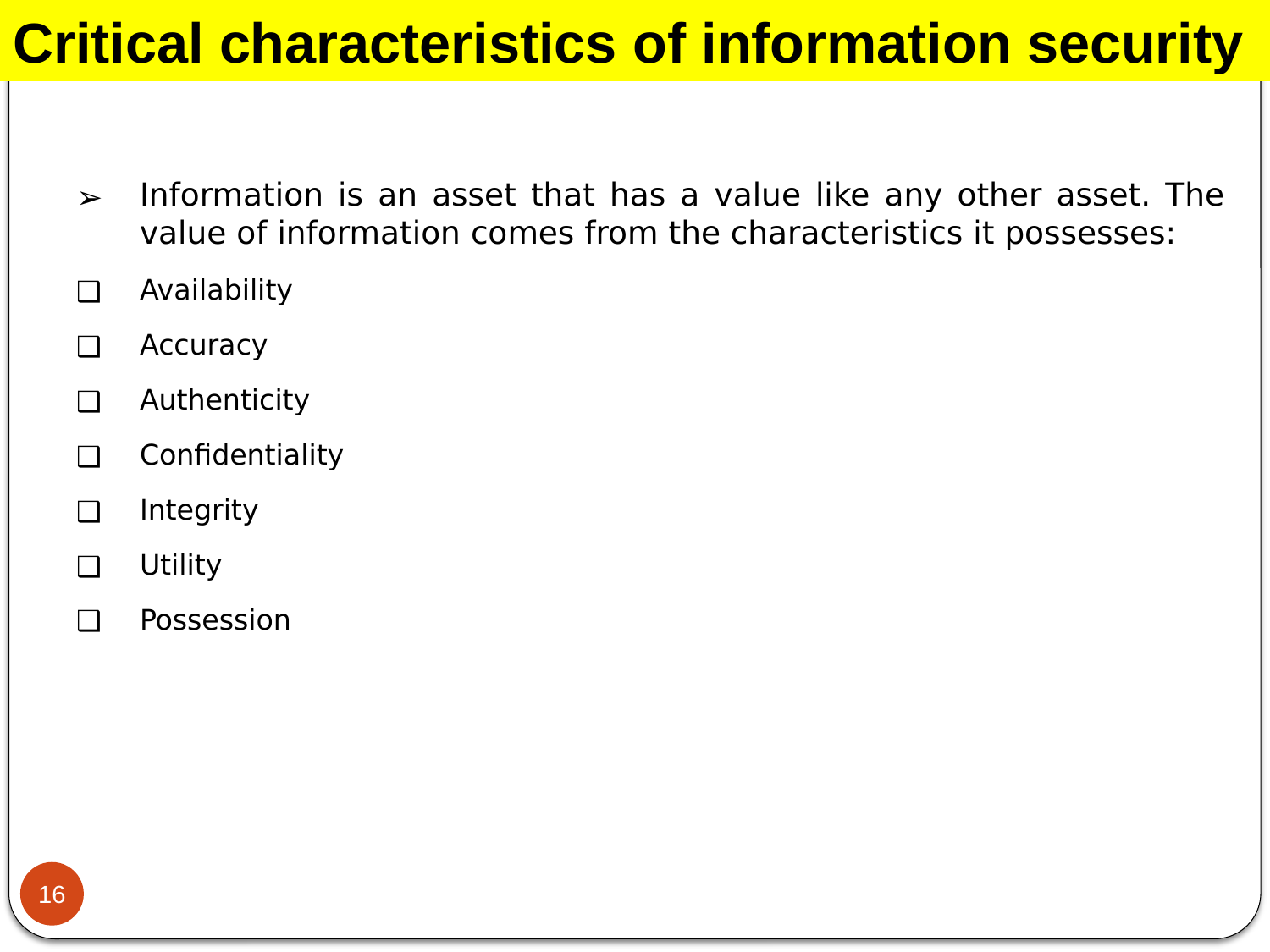

Critical characteristics of information security
Information is an asset that has a value like any other asset. The value of information comes from the characteristics it possesses:
Availability
Accuracy
Authenticity
Confidentiality
Integrity
Utility
Possession
16